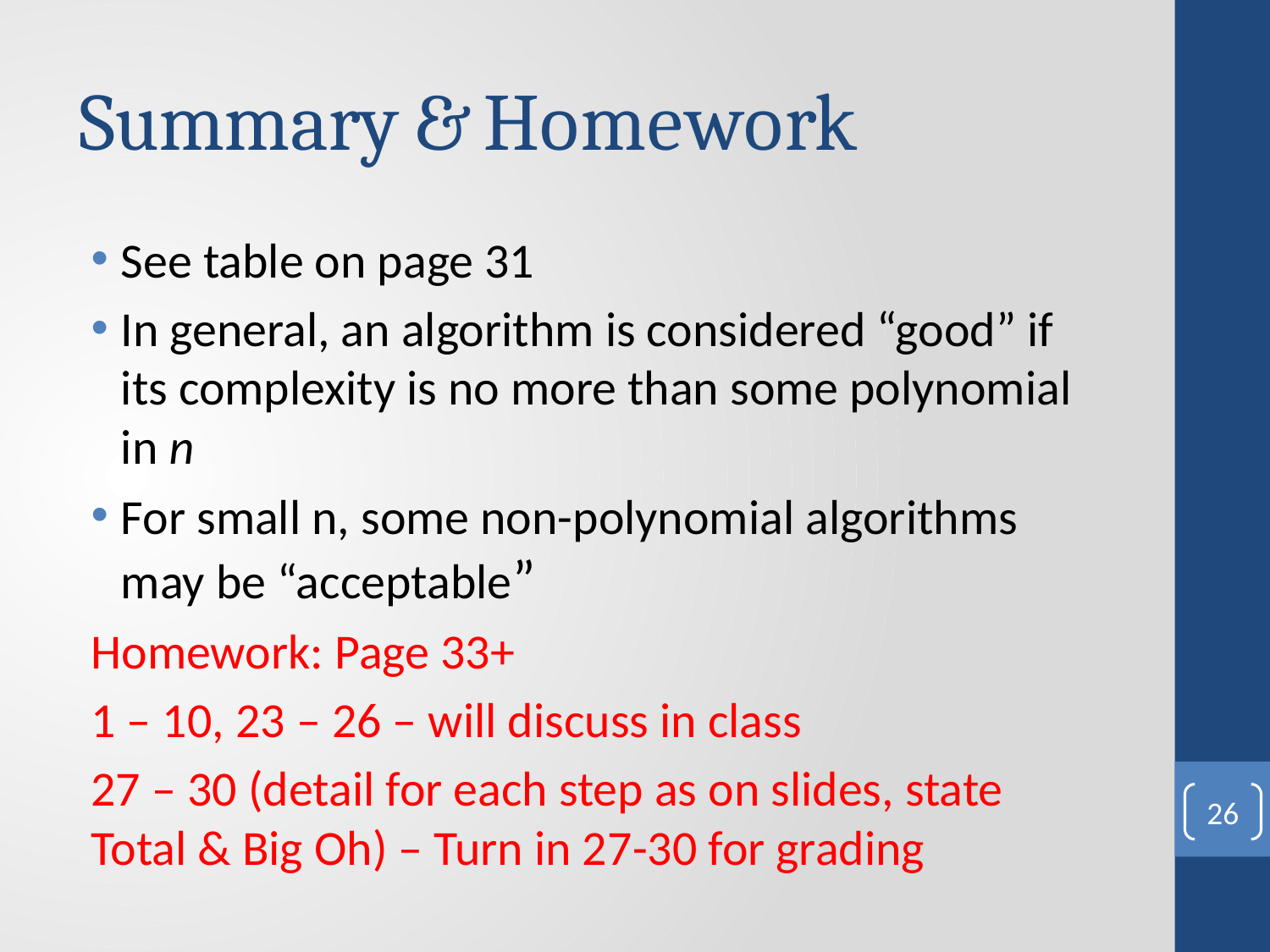

# Summary & Homework
See table on page 31
In general, an algorithm is considered “good” if its complexity is no more than some polynomial in n
For small n, some non-polynomial algorithms may be “acceptable”
Homework: Page 33+
1 – 10, 23 – 26 – will discuss in class
27 – 30 (detail for each step as on slides, state Total & Big Oh) – Turn in 27-30 for grading
26